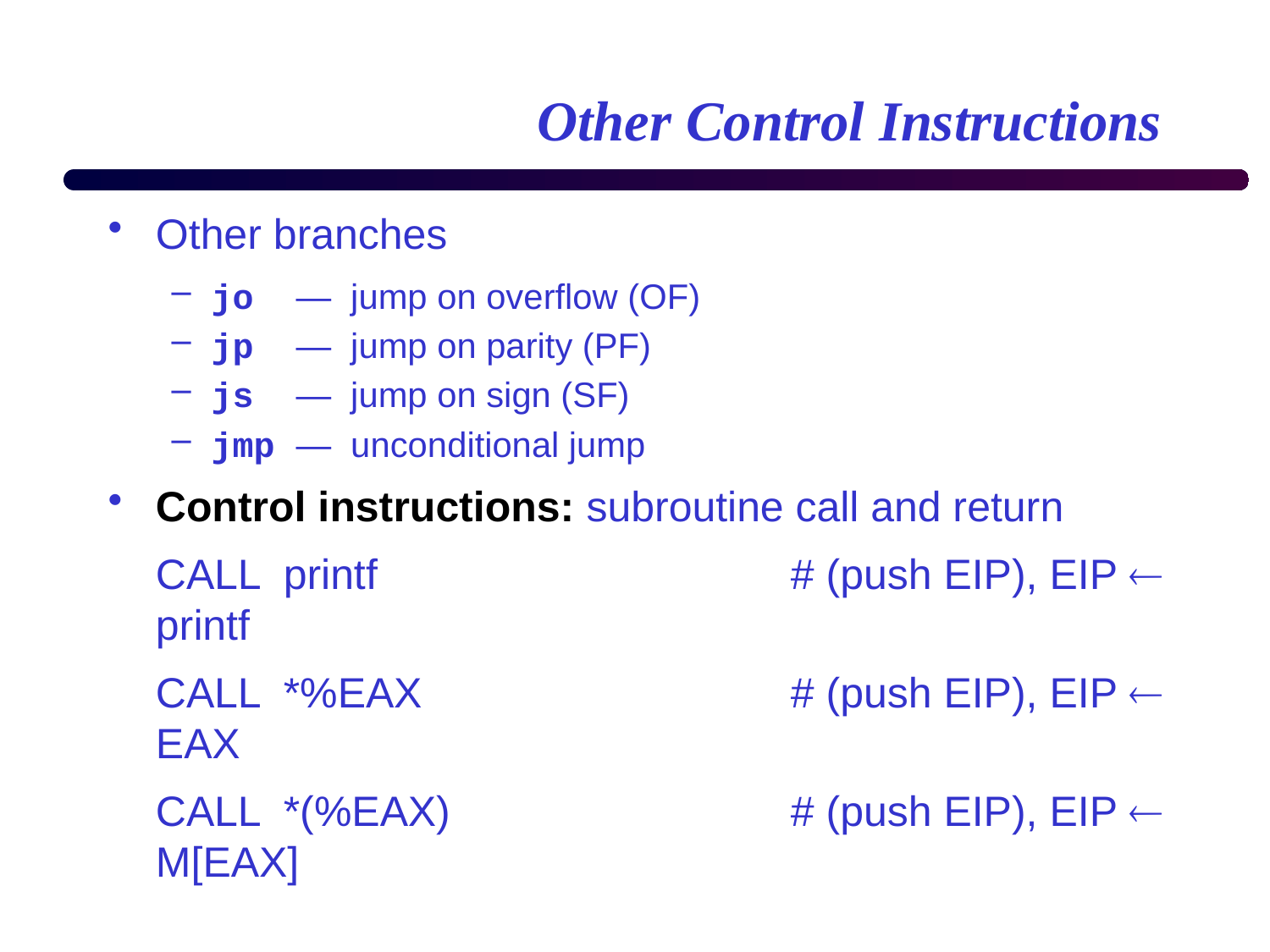

# Other Control Instructions
Other branches
jo  —  jump on overflow (OF)
jp  —  jump on parity (PF)
js  —  jump on sign (SF)
jmp —  unconditional jump
Control instructions: subroutine call and return
	CALL  printf				# (push EIP), EIP ← printf
	CALL  *%EAX			# (push EIP), EIP ← EAX
	CALL  *(%EAX)			# (push EIP), EIP ← M[EAX]
	RET		  			# EIP ← M[ESP], ESP ← ESP + 4